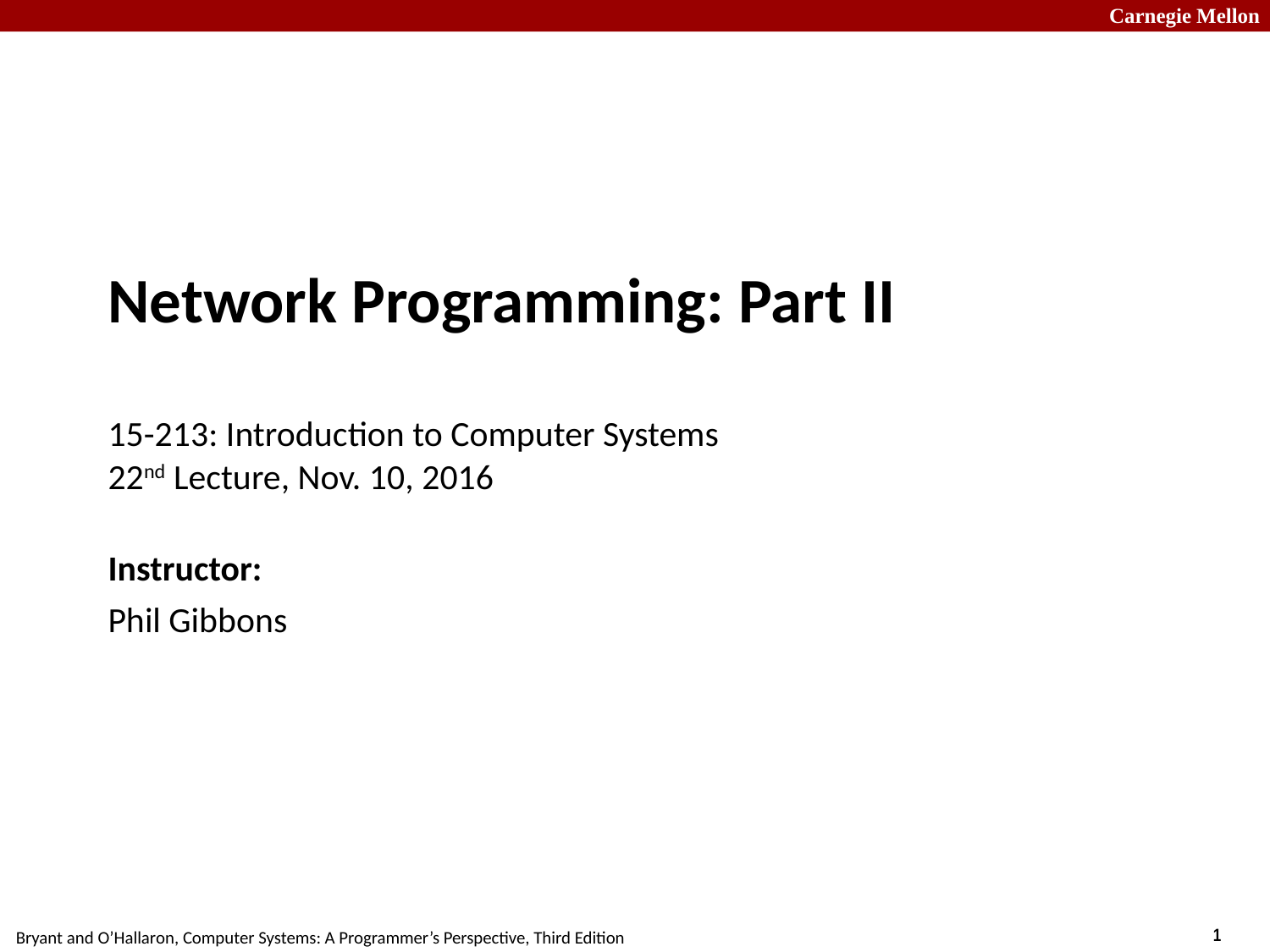

# Network Programming: Part II 15-213: Introduction to Computer Systems 22nd Lecture, Nov. 10, 2016
Instructor:
Phil Gibbons